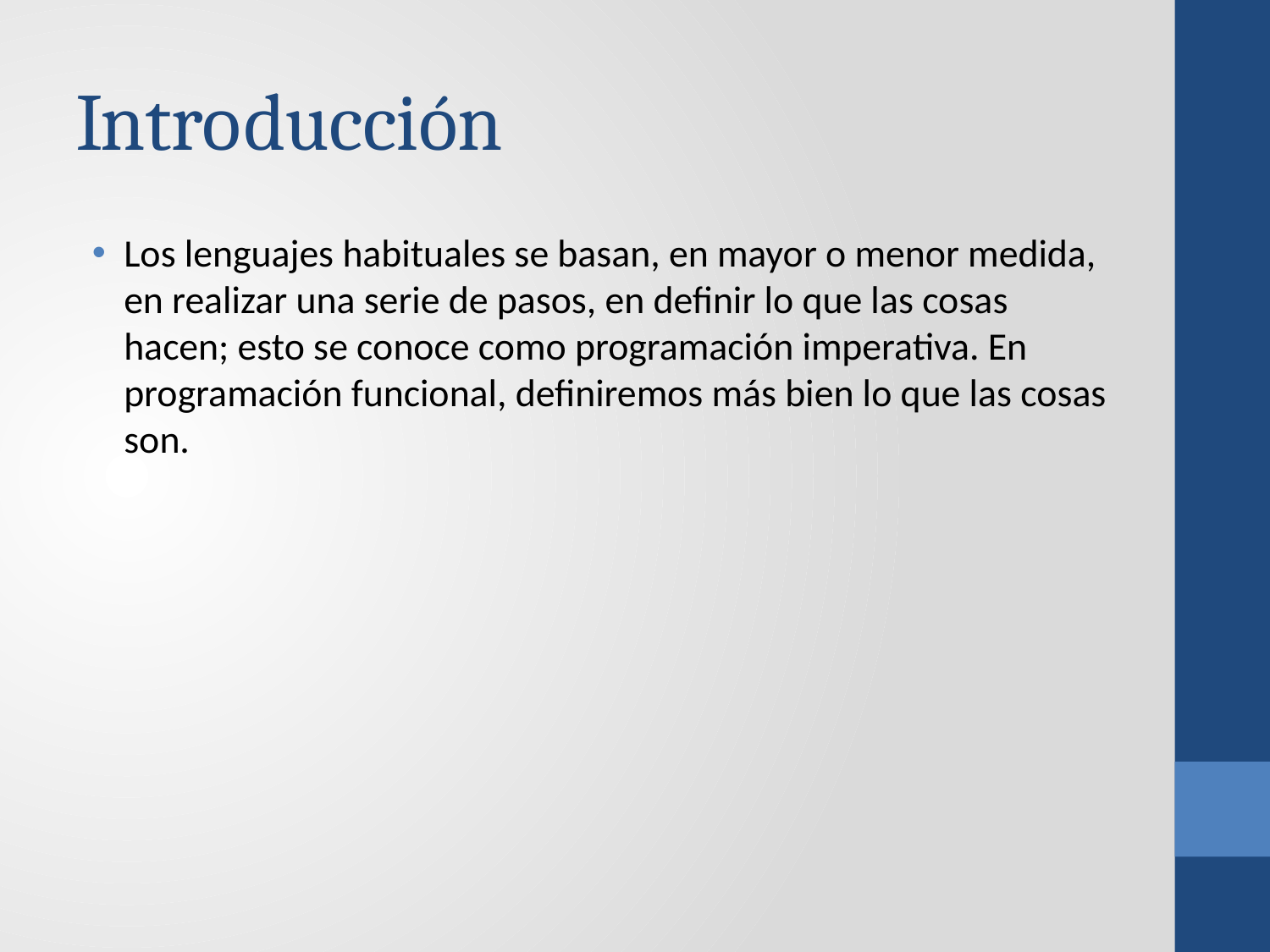

# Introducción
Los lenguajes habituales se basan, en mayor o menor medida, en realizar una serie de pasos, en definir lo que las cosas hacen; esto se conoce como programación imperativa. En programación funcional, definiremos más bien lo que las cosas son.